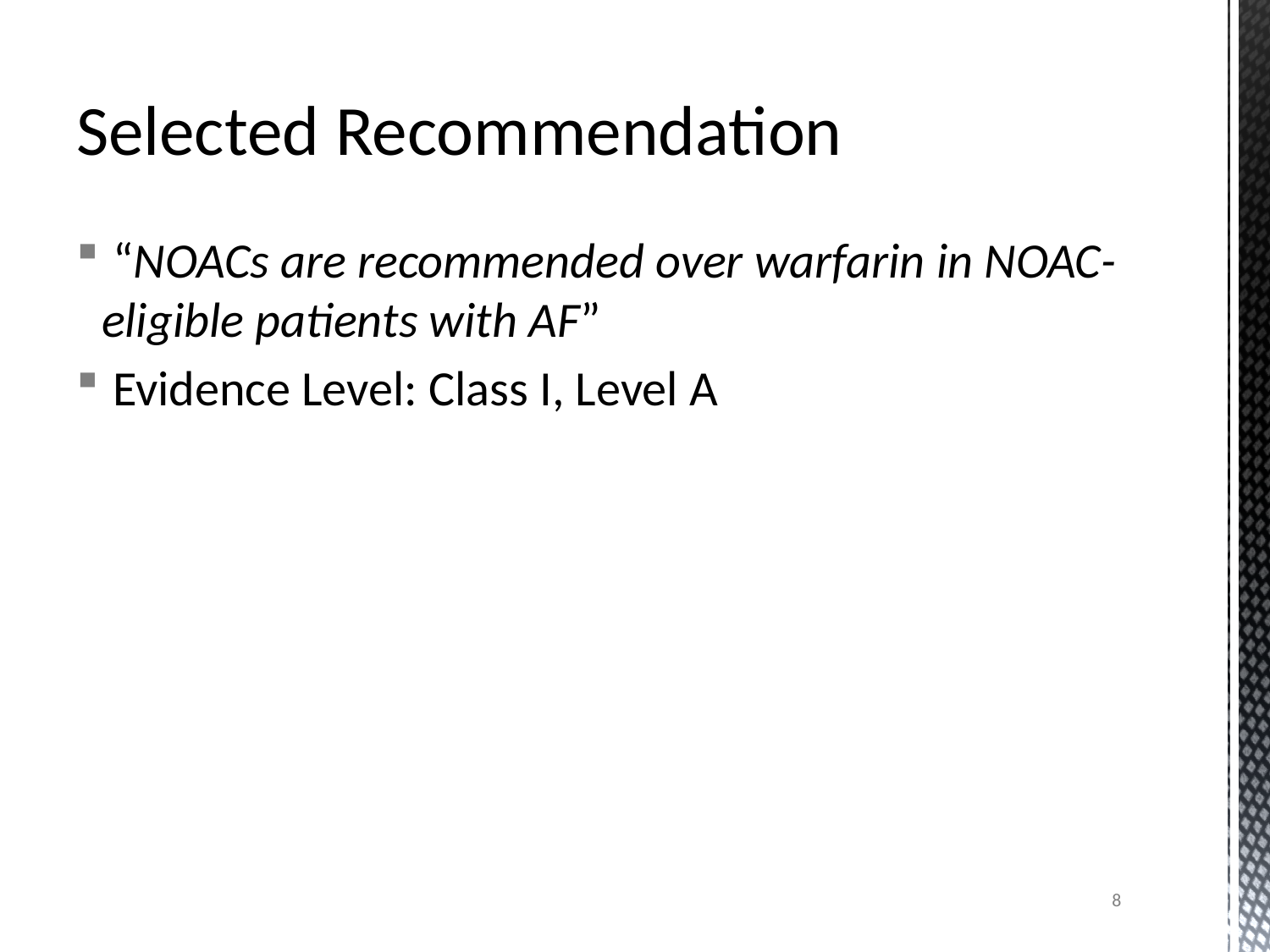

# Selected Recommendation
 “NOACs are recommended over warfarin in NOAC-eligible patients with AF”
 Evidence Level: Class I, Level A
8